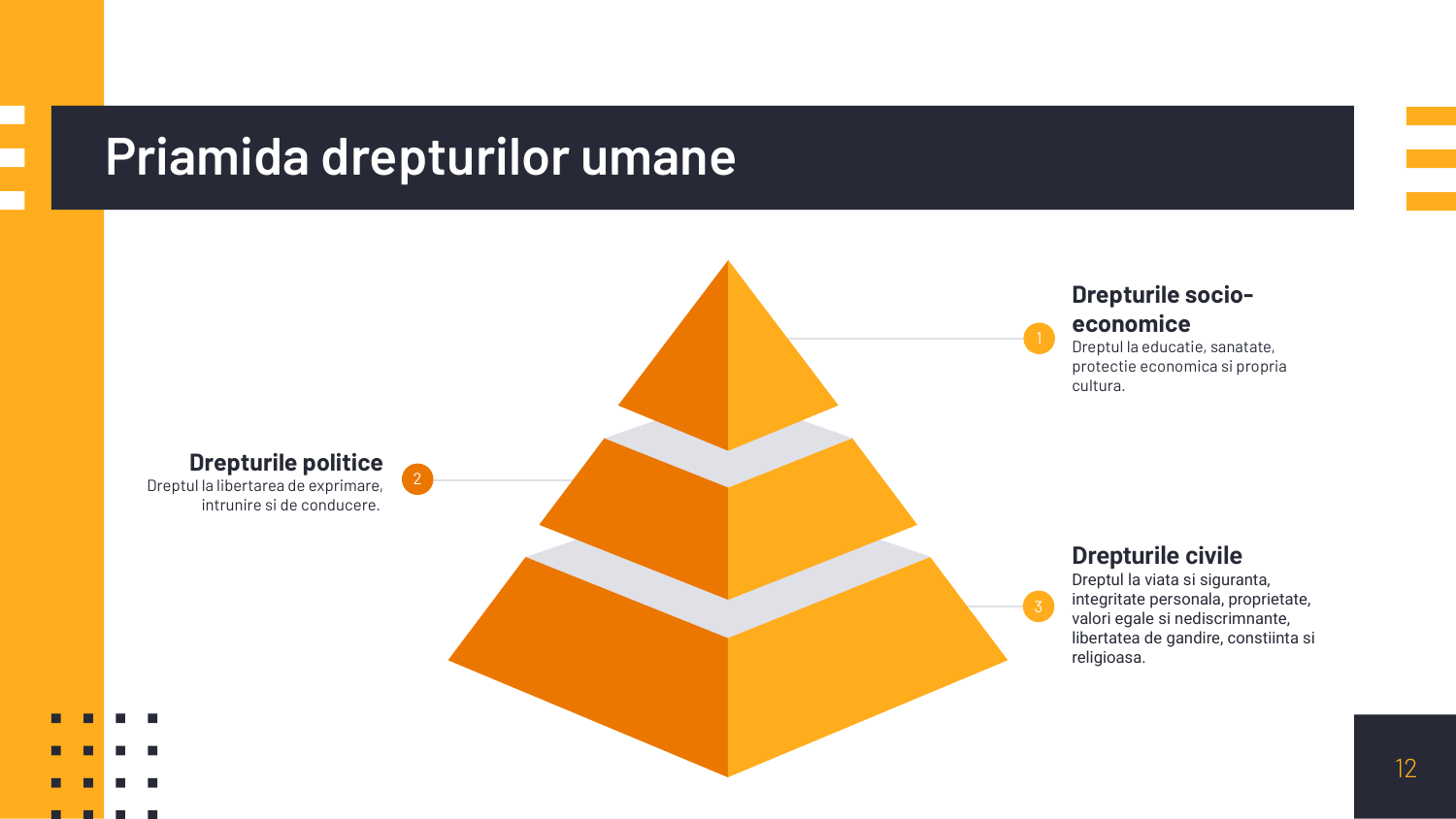

# Priamida drepturilor umane
Drepturile socio-economice
Dreptul la educatie, sanatate, protectie economica si propria cultura.
1

Drepturile politice
Dreptul la libertarea de exprimare, intrunire si de conducere.
2

Drepturile civile
Dreptul la viata si siguranta, integritate personala, proprietate, valori egale si nediscrimnante, libertatea de gandire, constiinta si religioasa.
3

12